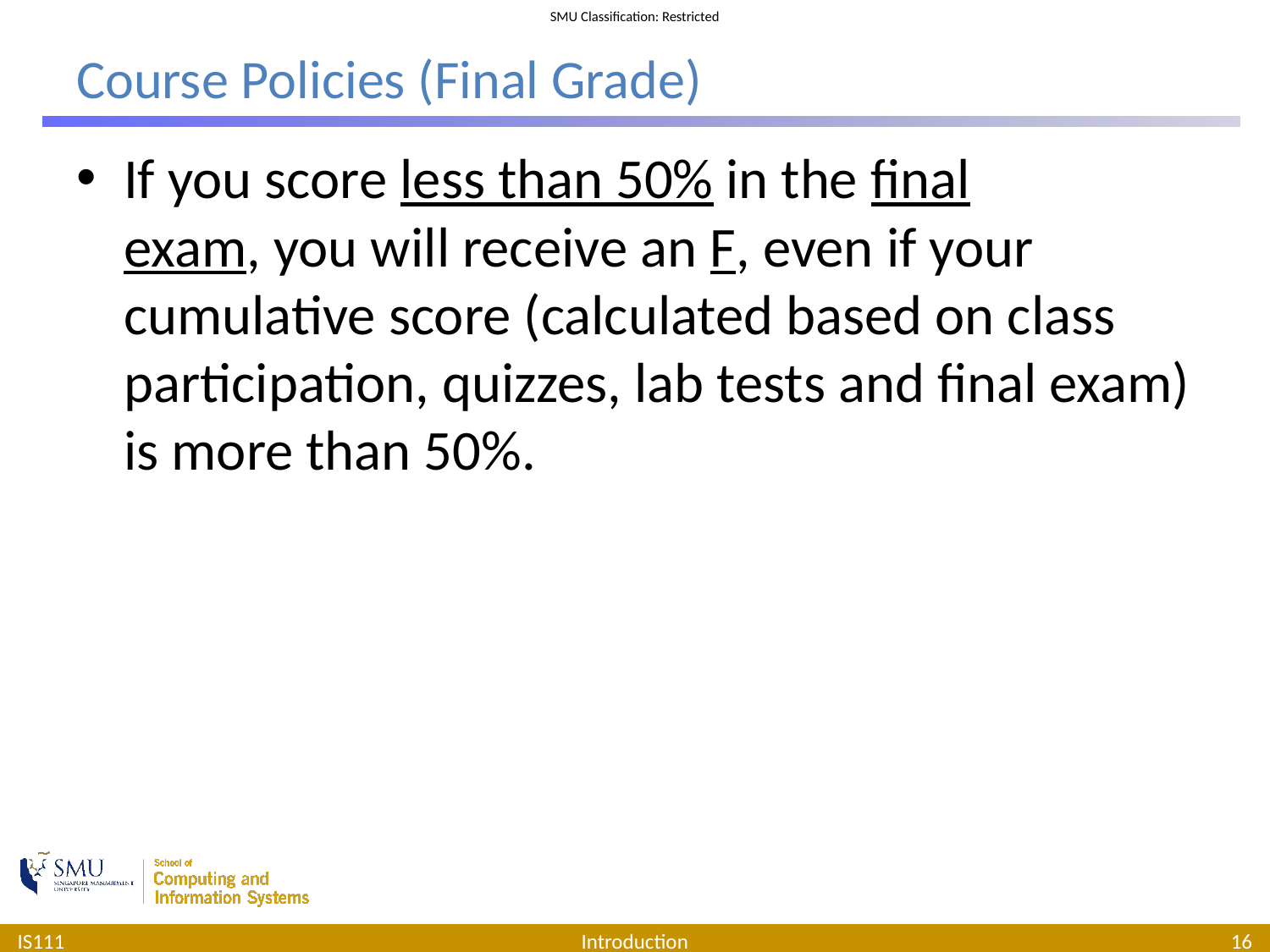

# Course Policies (Final Grade)
If you score less than 50% in the final exam, you will receive an F, even if your cumulative score (calculated based on class participation, quizzes, lab tests and final exam) is more than 50%.

IS111
Introduction
16